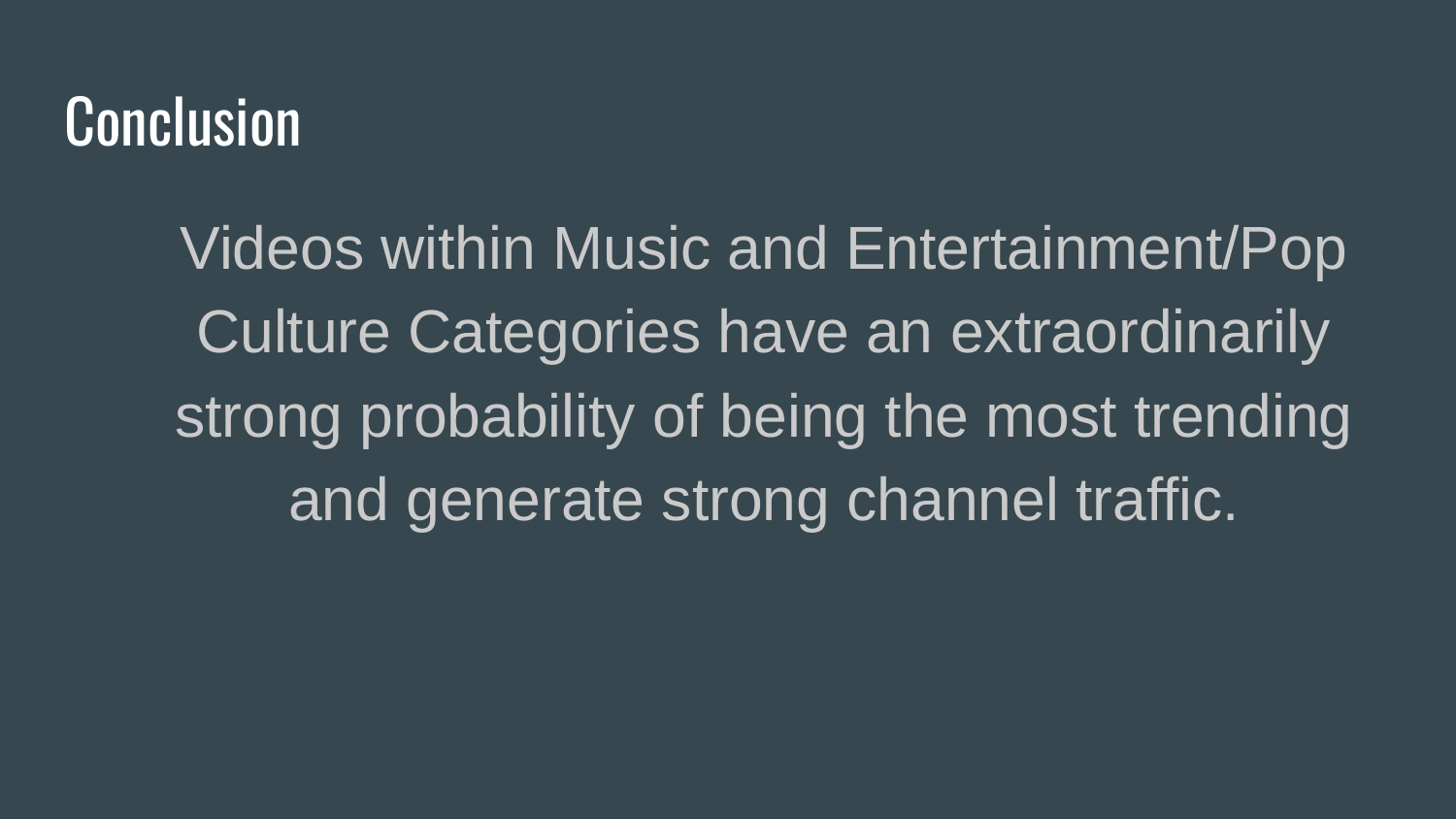

# Conclusion
Videos within Music and Entertainment/Pop Culture Categories have an extraordinarily strong probability of being the most trending and generate strong channel traffic.